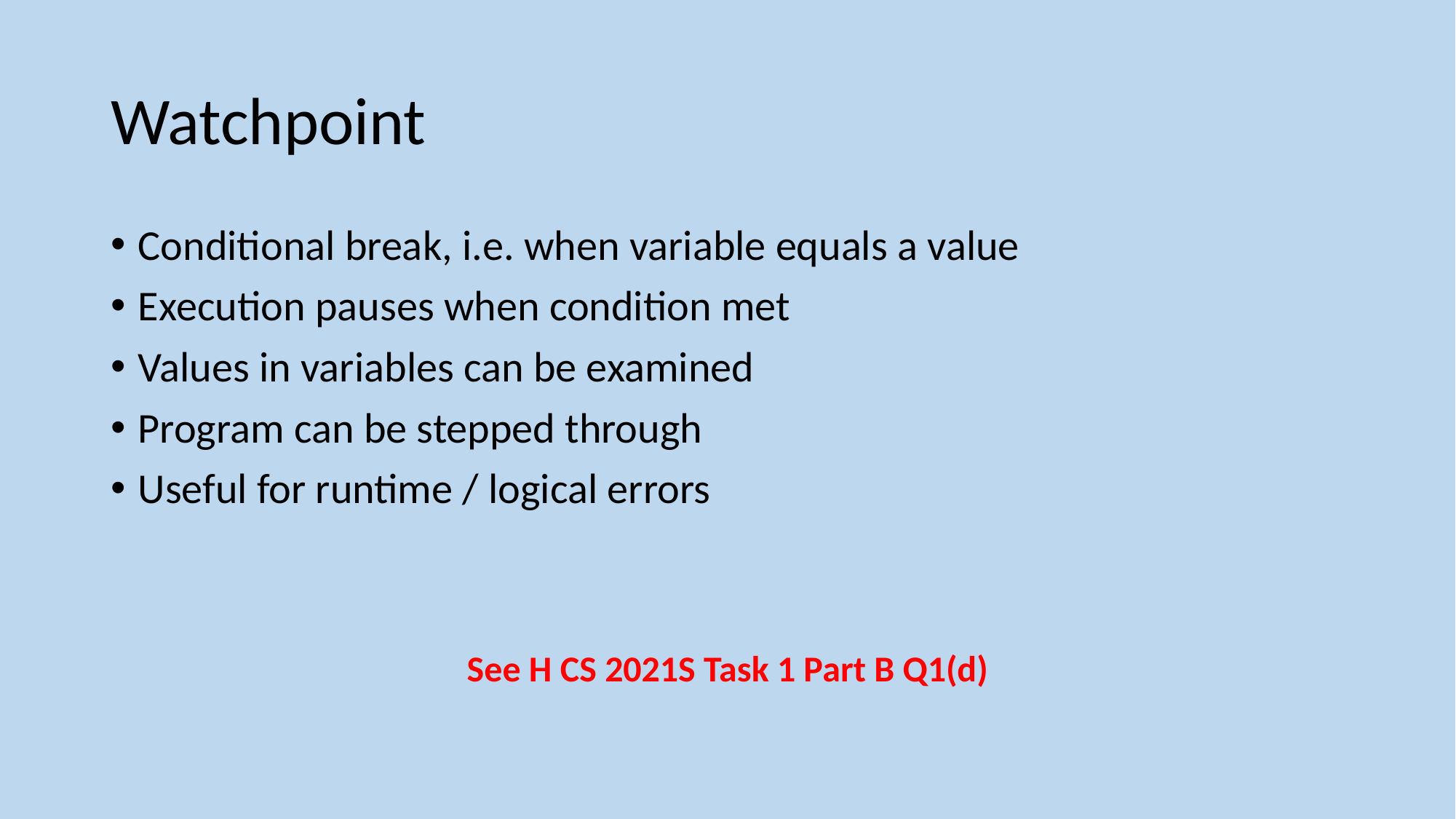

# Watchpoint
Conditional break, i.e. when variable equals a value
Execution pauses when condition met
Values in variables can be examined
Program can be stepped through
Useful for runtime / logical errors

See H CS 2021S Task 1 Part B Q1(d)